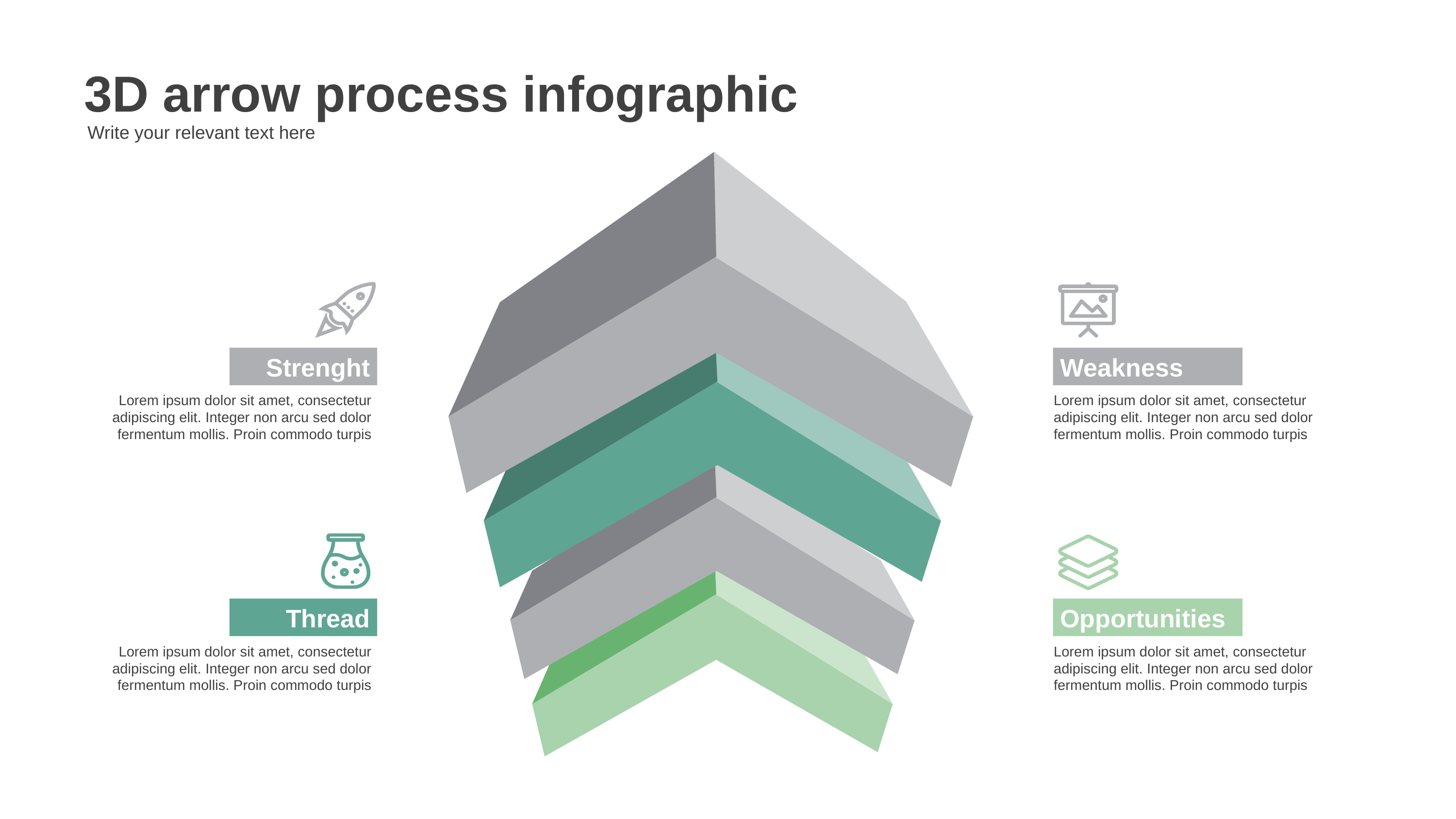

3D arrow process infographic
Write your relevant text here

Strenght
Lorem ipsum dolor sit amet, consectetur adipiscing elit. Integer non arcu sed dolor fermentum mollis. Proin commodo turpis

Weakness
Lorem ipsum dolor sit amet, consectetur adipiscing elit. Integer non arcu sed dolor fermentum mollis. Proin commodo turpis

Thread
Lorem ipsum dolor sit amet, consectetur adipiscing elit. Integer non arcu sed dolor fermentum mollis. Proin commodo turpis

Opportunities
Lorem ipsum dolor sit amet, consectetur adipiscing elit. Integer non arcu sed dolor fermentum mollis. Proin commodo turpis